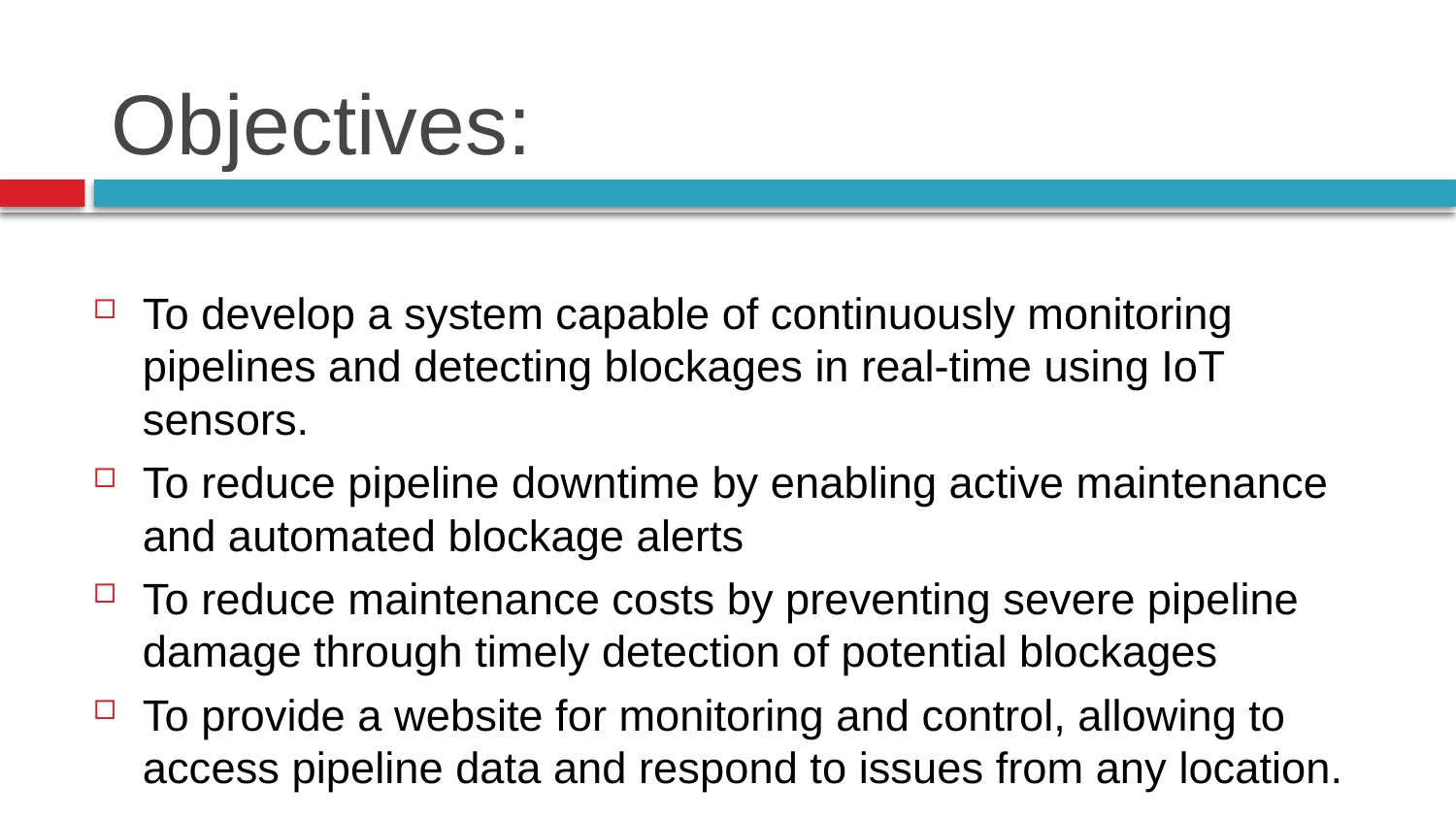

# Objectives:
To develop a system capable of continuously monitoring pipelines and detecting blockages in real-time using IoT sensors.
To reduce pipeline downtime by enabling active maintenance and automated blockage alerts
To reduce maintenance costs by preventing severe pipeline damage through timely detection of potential blockages
To provide a website for monitoring and control, allowing to access pipeline data and respond to issues from any location.